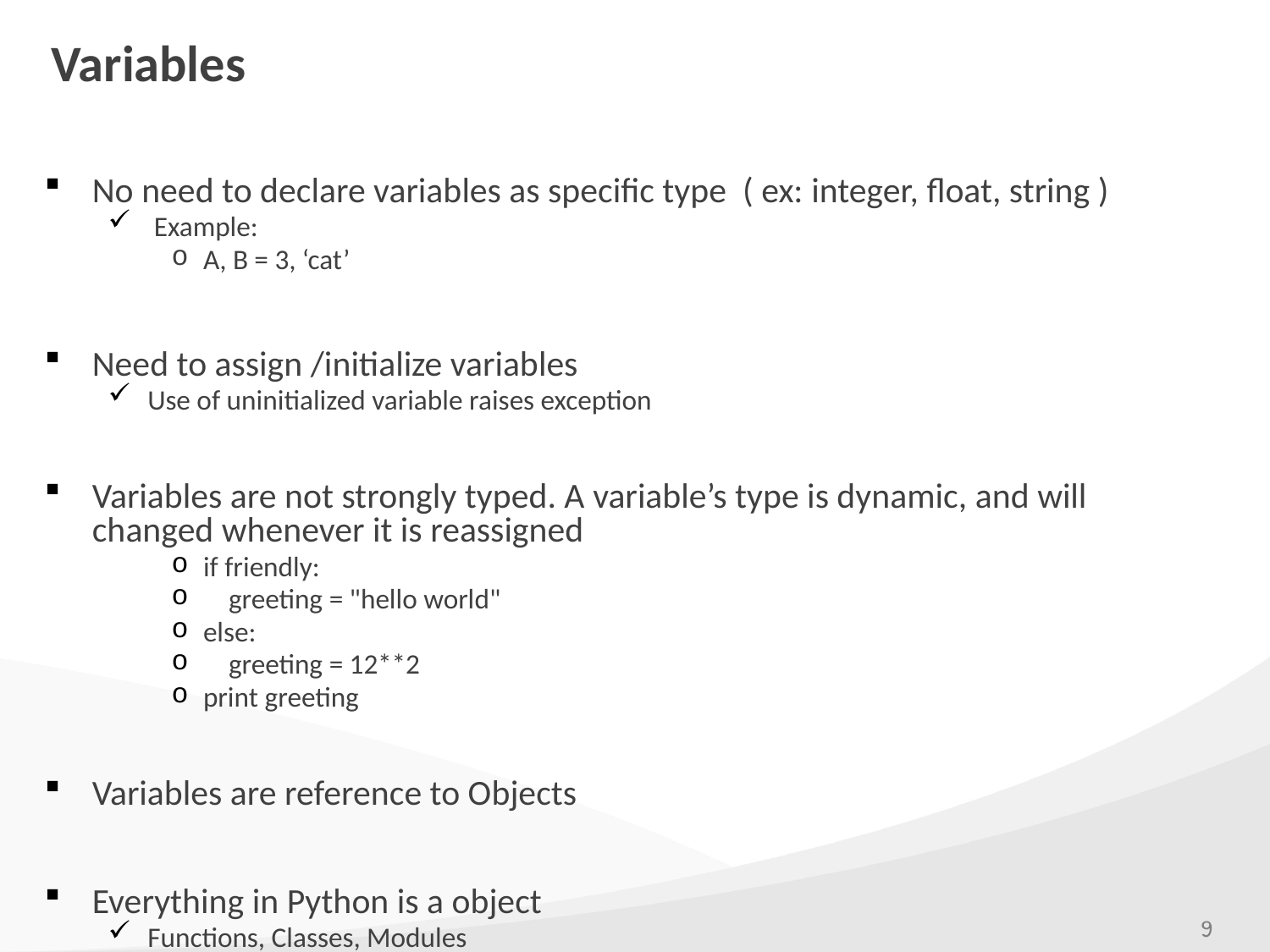

# Variables
No need to declare variables as specific type  ( ex: integer, float, string )
 Example:
A, B = 3, ‘cat’

Need to assign /initialize variables
Use of uninitialized variable raises exception

Variables are not strongly typed. A variable’s type is dynamic, and will changed whenever it is reassigned
if friendly:
    greeting = "hello world"
else:
    greeting = 12**2
print greeting

Variables are reference to Objects

Everything in Python is a object
Functions, Classes, Modules